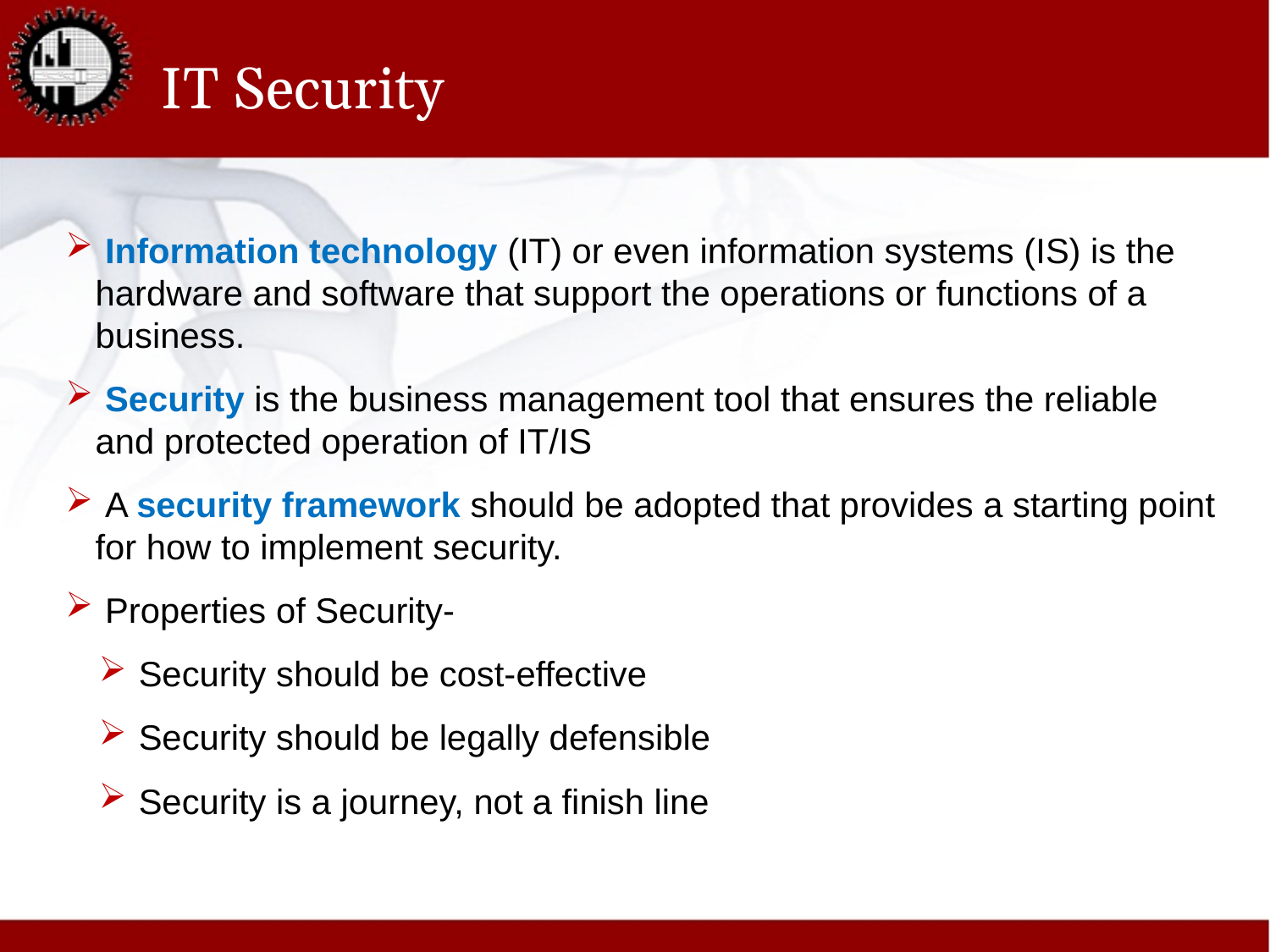

# IT Security
 Information technology (IT) or even information systems (IS) is the hardware and software that support the operations or functions of a business.
 Security is the business management tool that ensures the reliable and protected operation of IT/IS
 A security framework should be adopted that provides a starting point for how to implement security.
 Properties of Security-
 Security should be cost-effective
 Security should be legally defensible
 Security is a journey, not a finish line